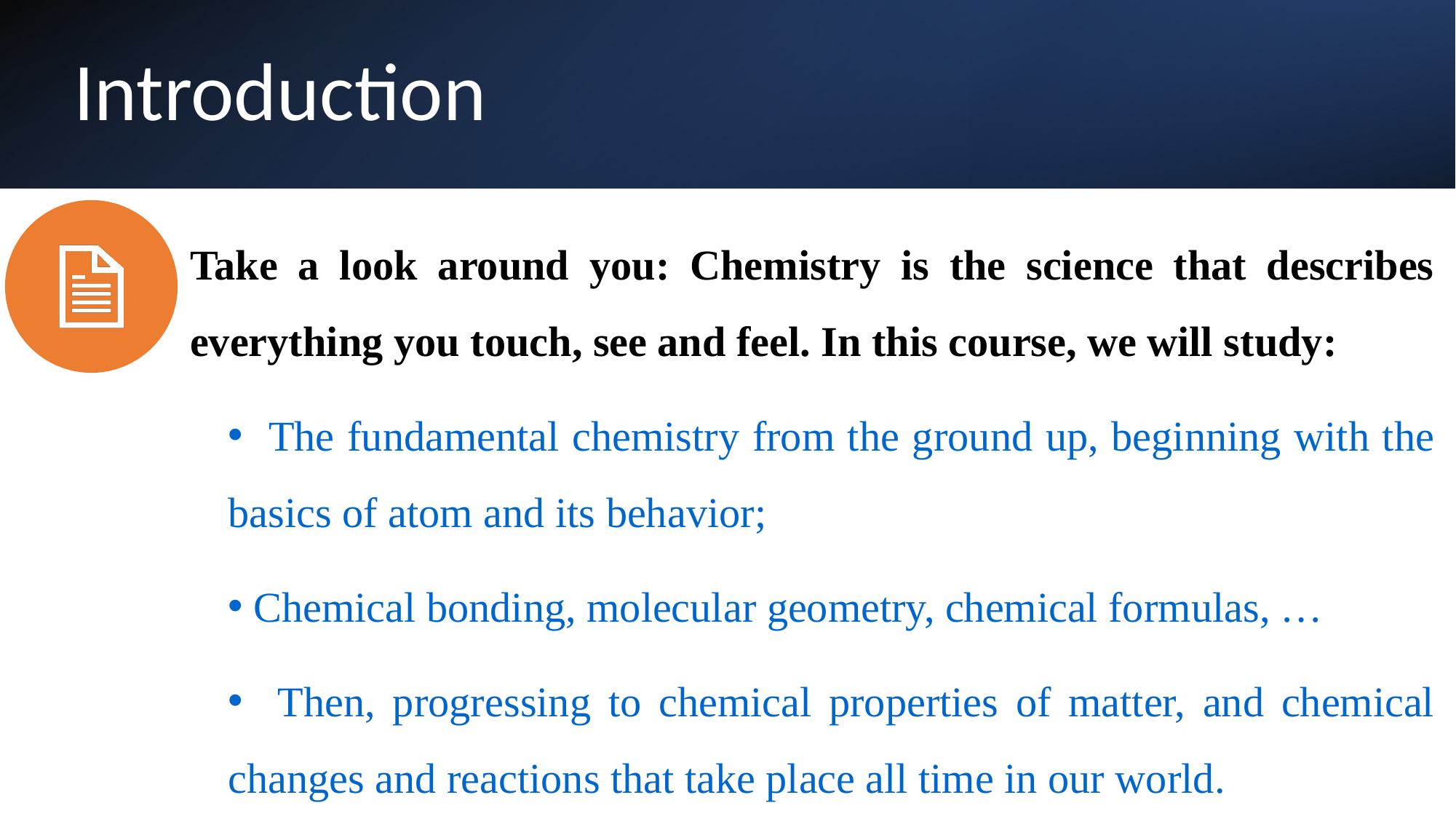

# Introduction

Take a look around you: Chemistry is the science that describes everything you touch, see and feel. In this course, we will study:
  The fundamental chemistry from the ground up, beginning with the basics of atom and its behavior;
 Chemical bonding, molecular geometry, chemical formulas, …
  Then, progressing to chemical properties of matter, and chemical changes and reactions that take place all time in our world.